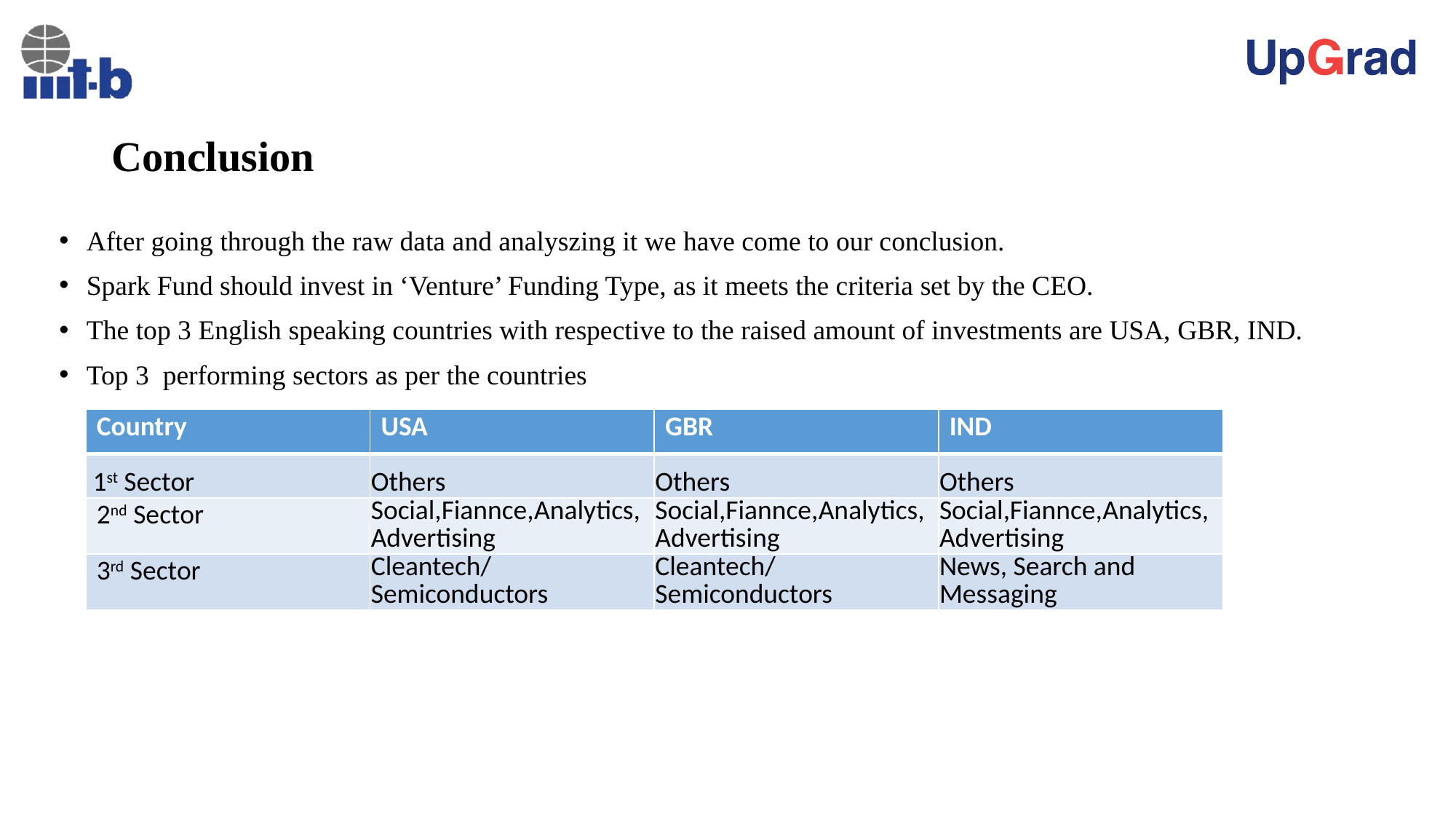

# Conclusion
After going through the raw data and analyszing it we have come to our conclusion.
Spark Fund should invest in ‘Venture’ Funding Type, as it meets the criteria set by the CEO.
The top 3 English speaking countries with respective to the raised amount of investments are USA, GBR, IND.
Top 3  performing sectors as per the countries

| Country | USA | GBR | IND |
| --- | --- | --- | --- |
| 1st Sector | Others | Others | Others |
| 2nd Sector | Social,Fiannce,Analytics,Advertising | Social,Fiannce,Analytics,Advertising | Social,Fiannce,Analytics,Advertising |
| 3rd Sector | Cleantech/Semiconductors | Cleantech/Semiconductors | News, Search and Messaging |